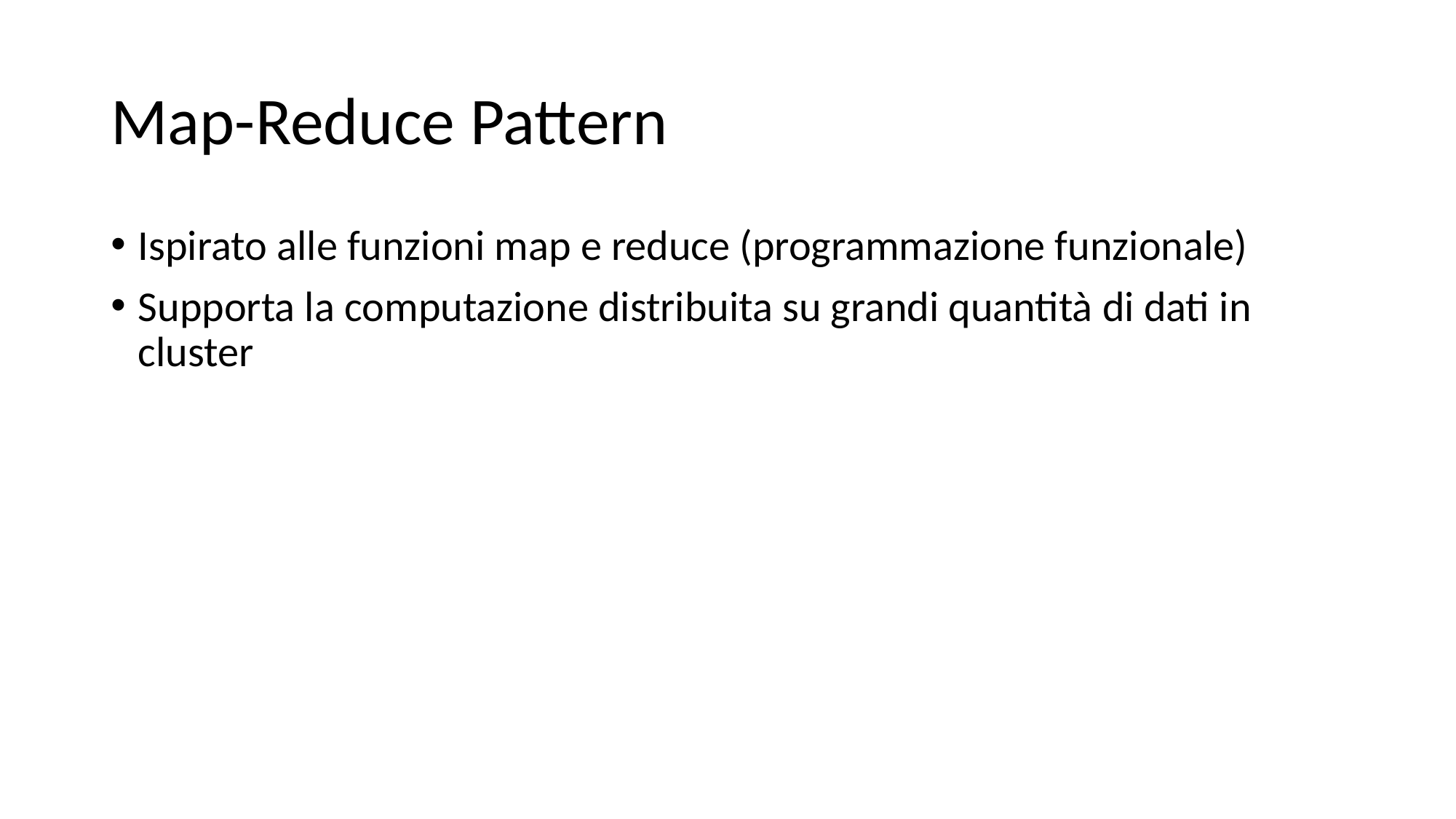

# Map-Reduce Pattern
Ispirato alle funzioni map e reduce (programmazione funzionale)
Supporta la computazione distribuita su grandi quantità di dati in cluster